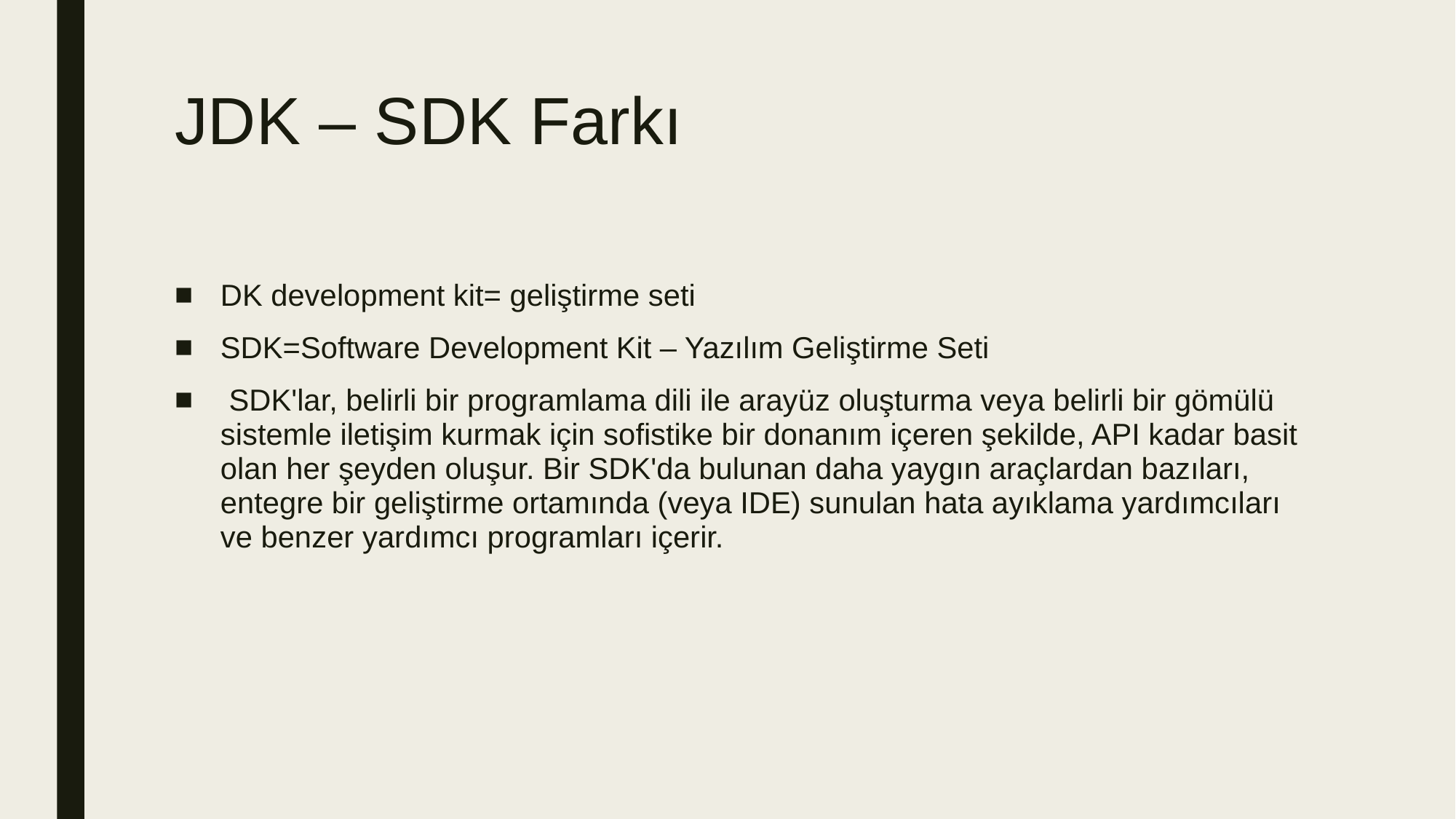

# JDK – SDK Farkı
DK development kit= geliştirme seti
SDK=Software Development Kit – Yazılım Geliştirme Seti
 SDK'lar, belirli bir programlama dili ile arayüz oluşturma veya belirli bir gömülü sistemle iletişim kurmak için sofistike bir donanım içeren şekilde, API kadar basit olan her şeyden oluşur. Bir SDK'da bulunan daha yaygın araçlardan bazıları, entegre bir geliştirme ortamında (veya IDE) sunulan hata ayıklama yardımcıları ve benzer yardımcı programları içerir.